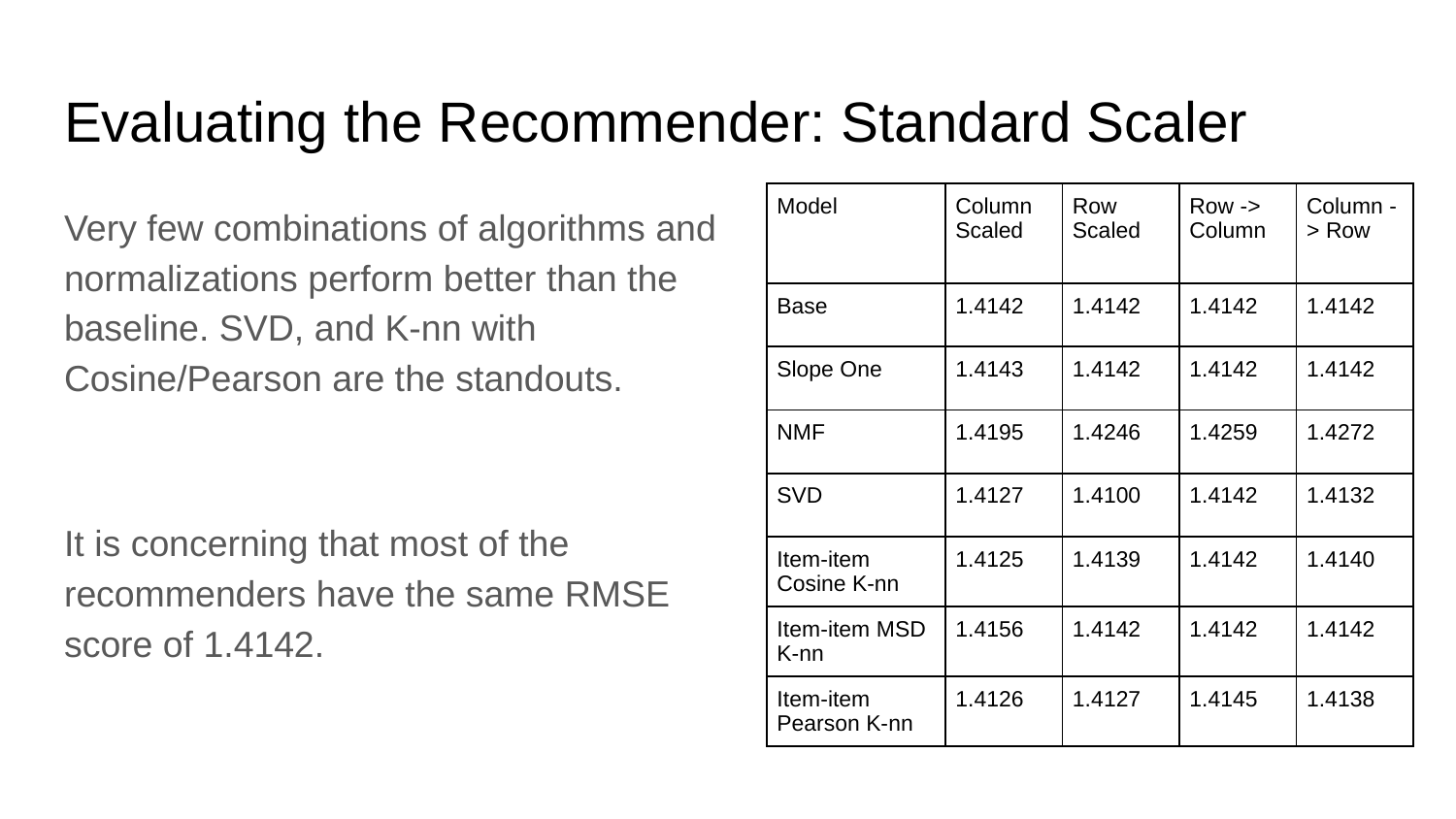

# Evaluating the Recommender: Standard Scaler

Very few combinations of algorithms and normalizations perform better than the baseline. SVD, and K-nn with Cosine/Pearson are the standouts.

It is concerning that most of the recommenders have the same RMSE score of 1.4142.
| Model | Column Scaled | Row Scaled | Row -> Column | Column -> Row |
| --- | --- | --- | --- | --- |
| Base | 1.4142 | 1.4142 | 1.4142 | 1.4142 |
| Slope One | 1.4143 | 1.4142 | 1.4142 | 1.4142 |
| NMF | 1.4195 | 1.4246 | 1.4259 | 1.4272 |
| SVD | 1.4127 | 1.4100 | 1.4142 | 1.4132 |
| Item-item Cosine K-nn | 1.4125 | 1.4139 | 1.4142 | 1.4140 |
| Item-item MSD K-nn | 1.4156 | 1.4142 | 1.4142 | 1.4142 |
| Item-item Pearson K-nn | 1.4126 | 1.4127 | 1.4145 | 1.4138 |